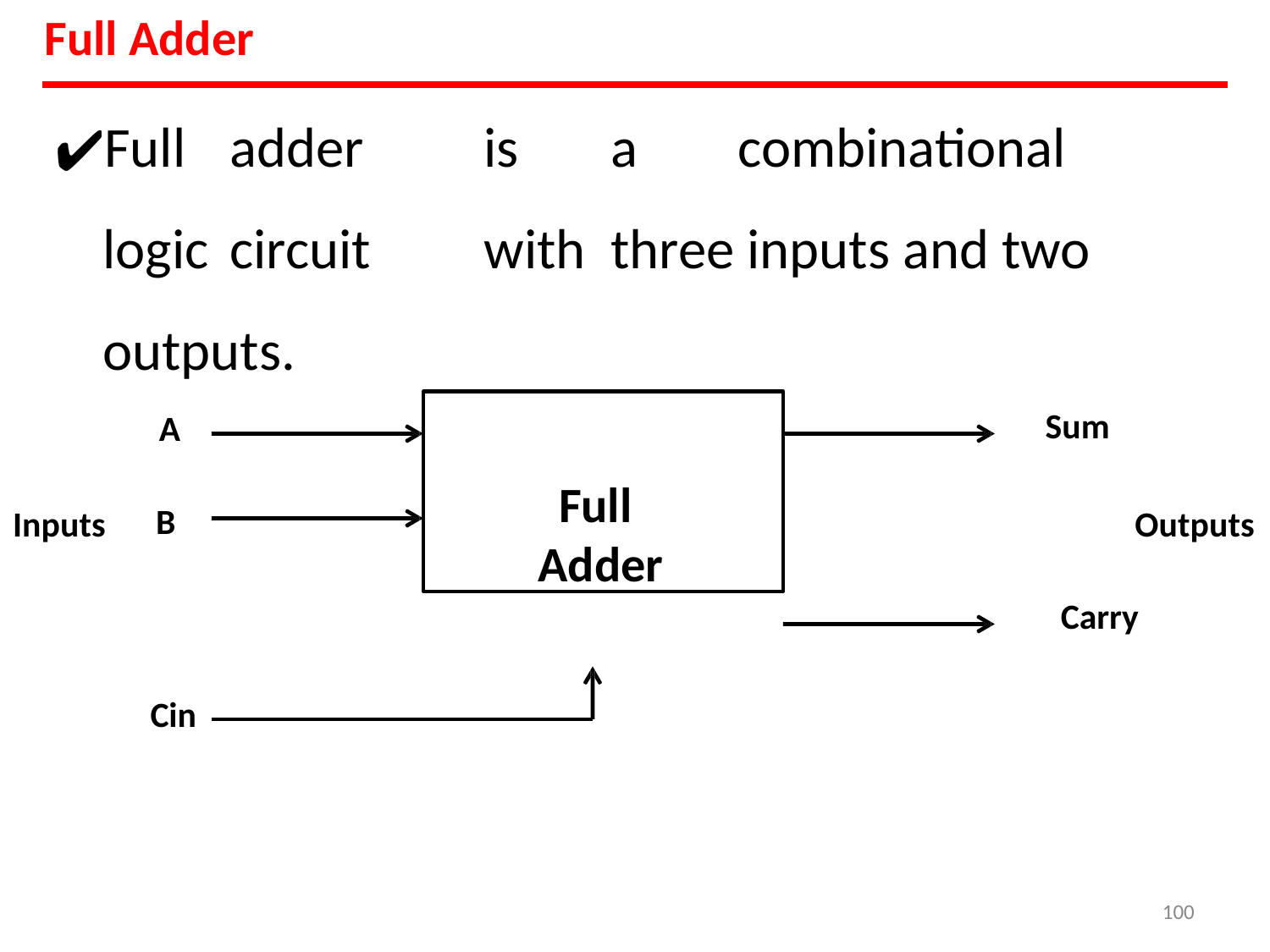

Full Adder
Full	adder	is	a	combinational	logic	circuit	with  three inputs and two outputs.

Full  Adder
Sum
A

B
Inputs
Outputs

Carry

Cin

100